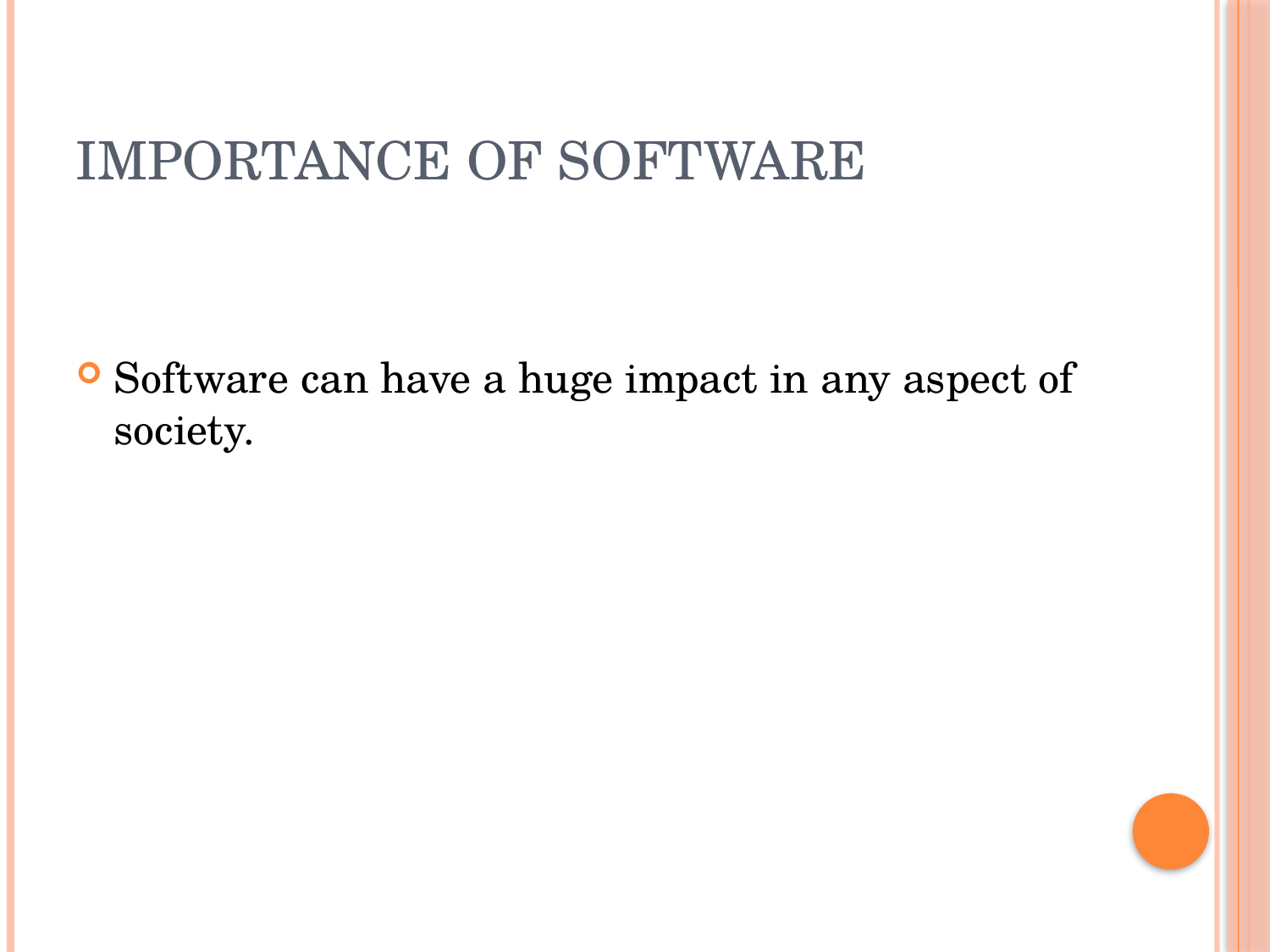

# Importance of software

Software can have a huge impact in any aspect of society.